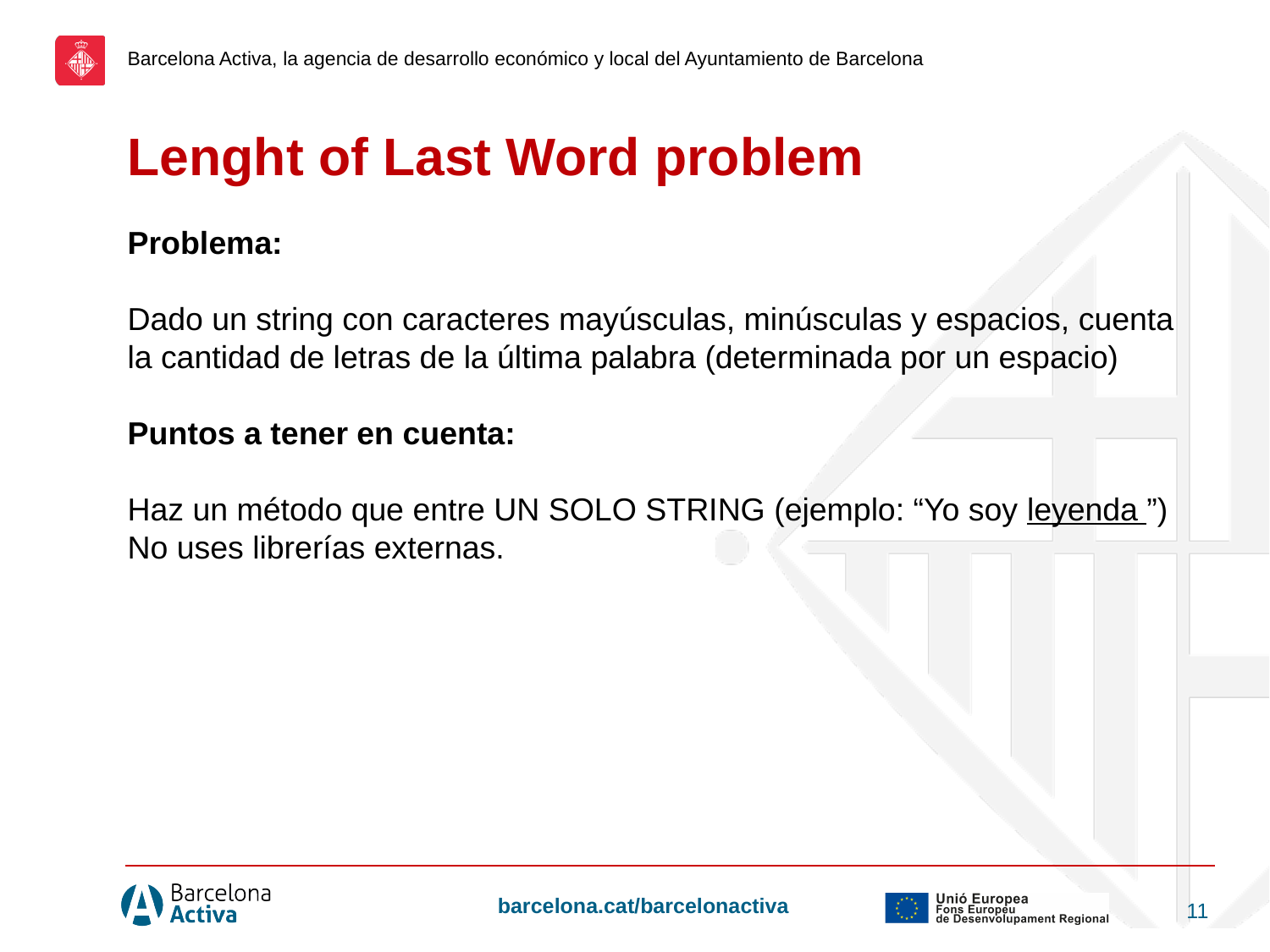

Lenght of Last Word problem
Problema:

Dado un string con caracteres mayúsculas, minúsculas y espacios, cuenta la cantidad de letras de la última palabra (determinada por un espacio)

Puntos a tener en cuenta:

Haz un método que entre UN SOLO STRING (ejemplo: “Yo soy leyenda ”)
No uses librerías externas.
11